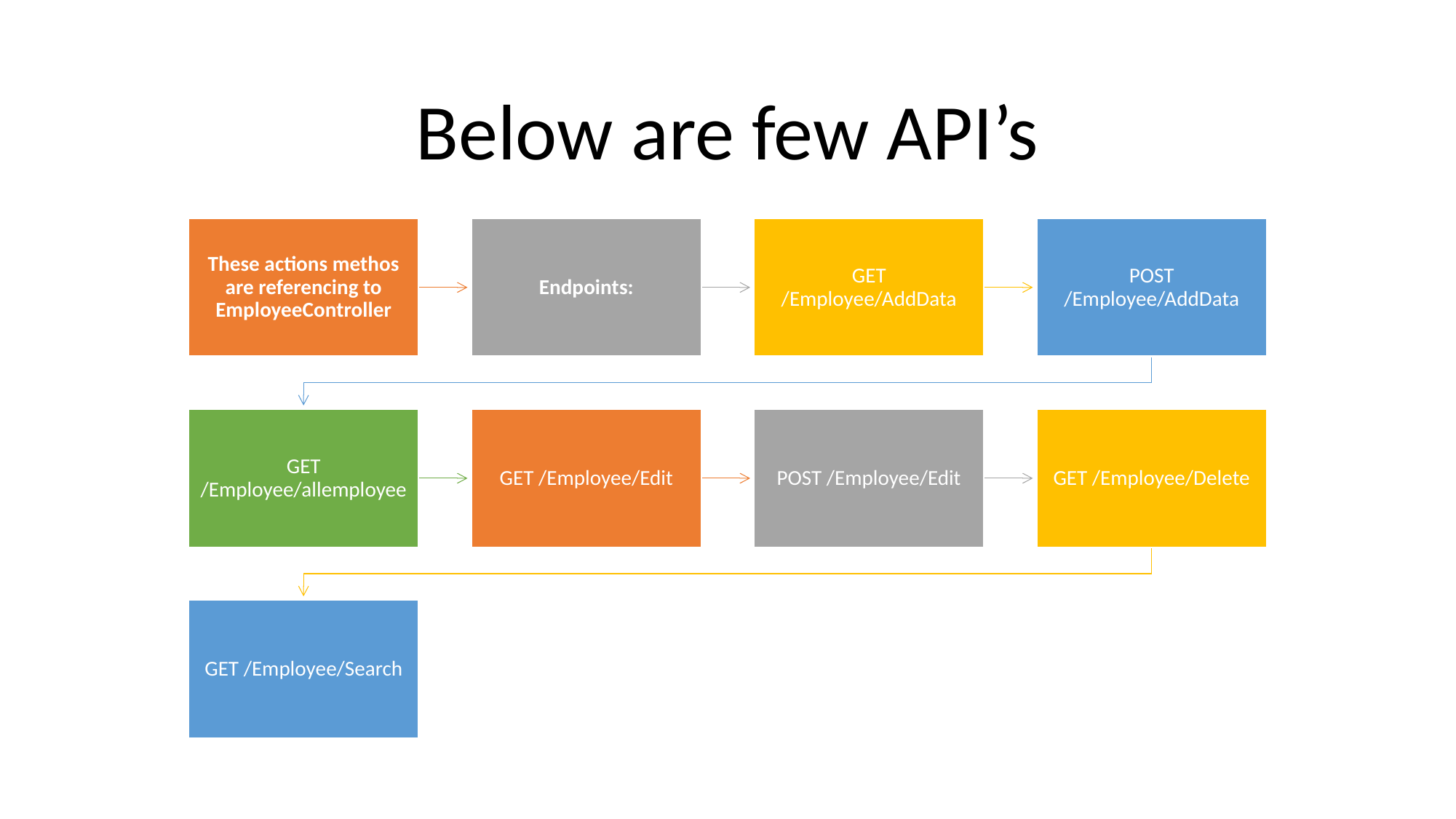

# Below are few API’s

These actions methos are referencing to EmployeeController

Endpoints:

GET /Employee/AddData

POST /Employee/AddData

GET /Employee/allemployee

GET /Employee/Edit

POST /Employee/Edit

GET /Employee/Delete
GET /Employee/Search